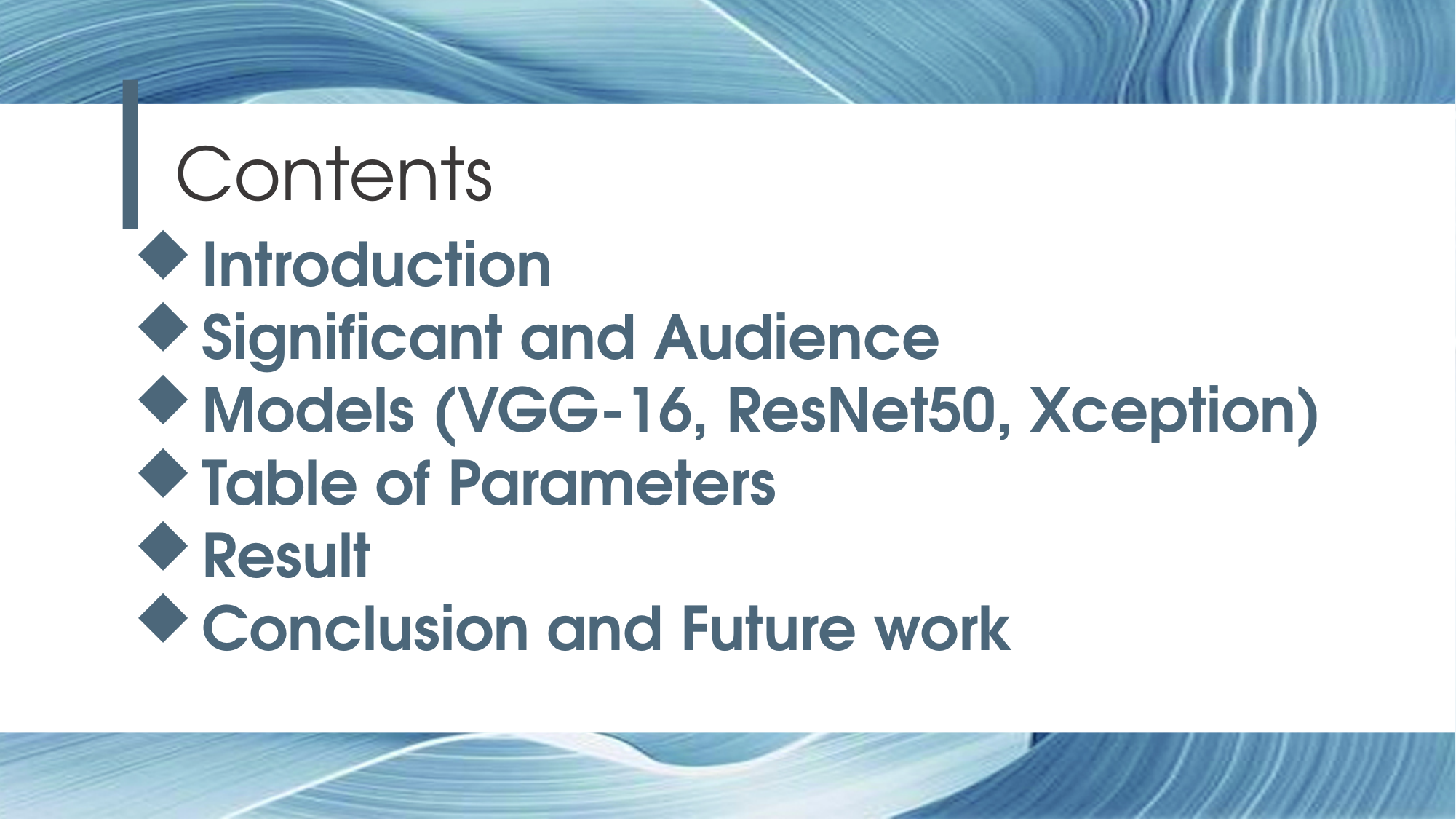

Contents
Introduction
Significant and Audience
Models (VGG-16, ResNet50, Xception)
Table of Parameters
Result
Conclusion and Future work